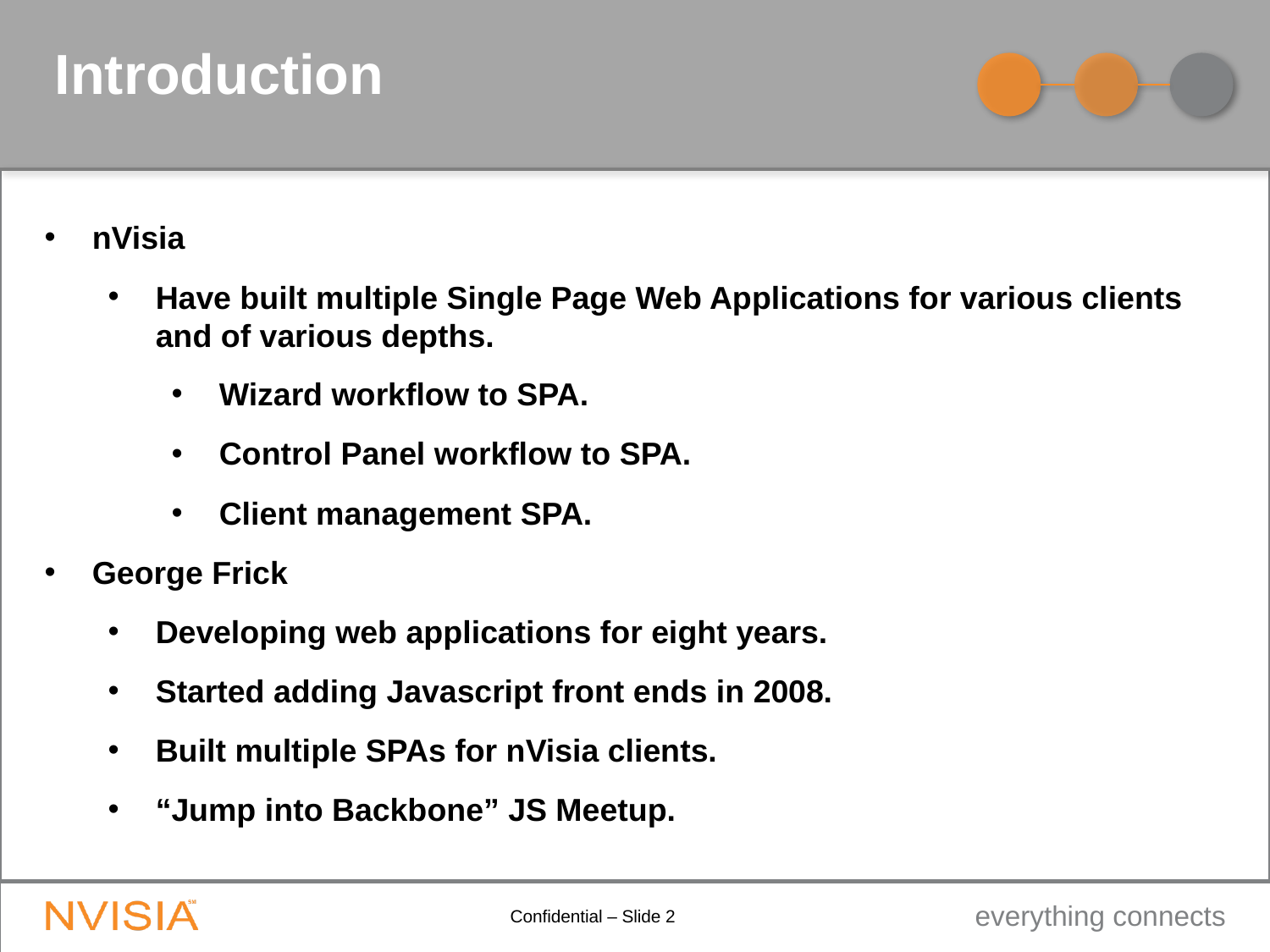

# Introduction
nVisia
Have built multiple Single Page Web Applications for various clients and of various depths.
Wizard workflow to SPA.
Control Panel workflow to SPA.
Client management SPA.
George Frick
Developing web applications for eight years.
Started adding Javascript front ends in 2008.
Built multiple SPAs for nVisia clients.
“Jump into Backbone” JS Meetup.